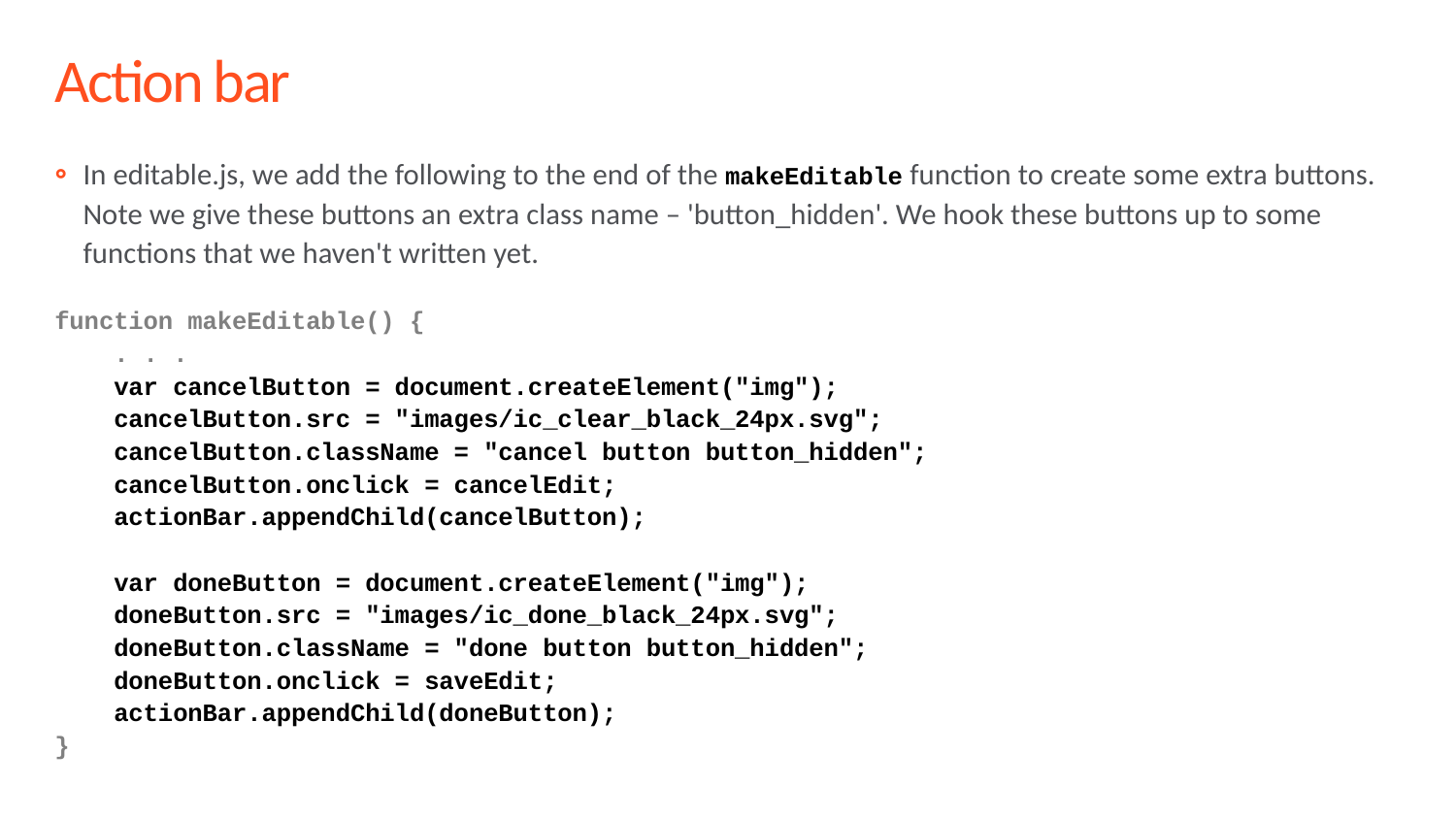

# Action bar
In editable.js, we add the following to the end of the makeEditable function to create some extra buttons. Note we give these buttons an extra class name – 'button_hidden'. We hook these buttons up to some functions that we haven't written yet.

function makeEditable() {
    . . .
    var cancelButton = document.createElement("img");
    cancelButton.src = "images/ic_clear_black_24px.svg";
    cancelButton.className = "cancel button button_hidden";
    cancelButton.onclick = cancelEdit;
    actionBar.appendChild(cancelButton);

    var doneButton = document.createElement("img");
    doneButton.src = "images/ic_done_black_24px.svg";
    doneButton.className = "done button button_hidden";
    doneButton.onclick = saveEdit;
    actionBar.appendChild(doneButton);
}